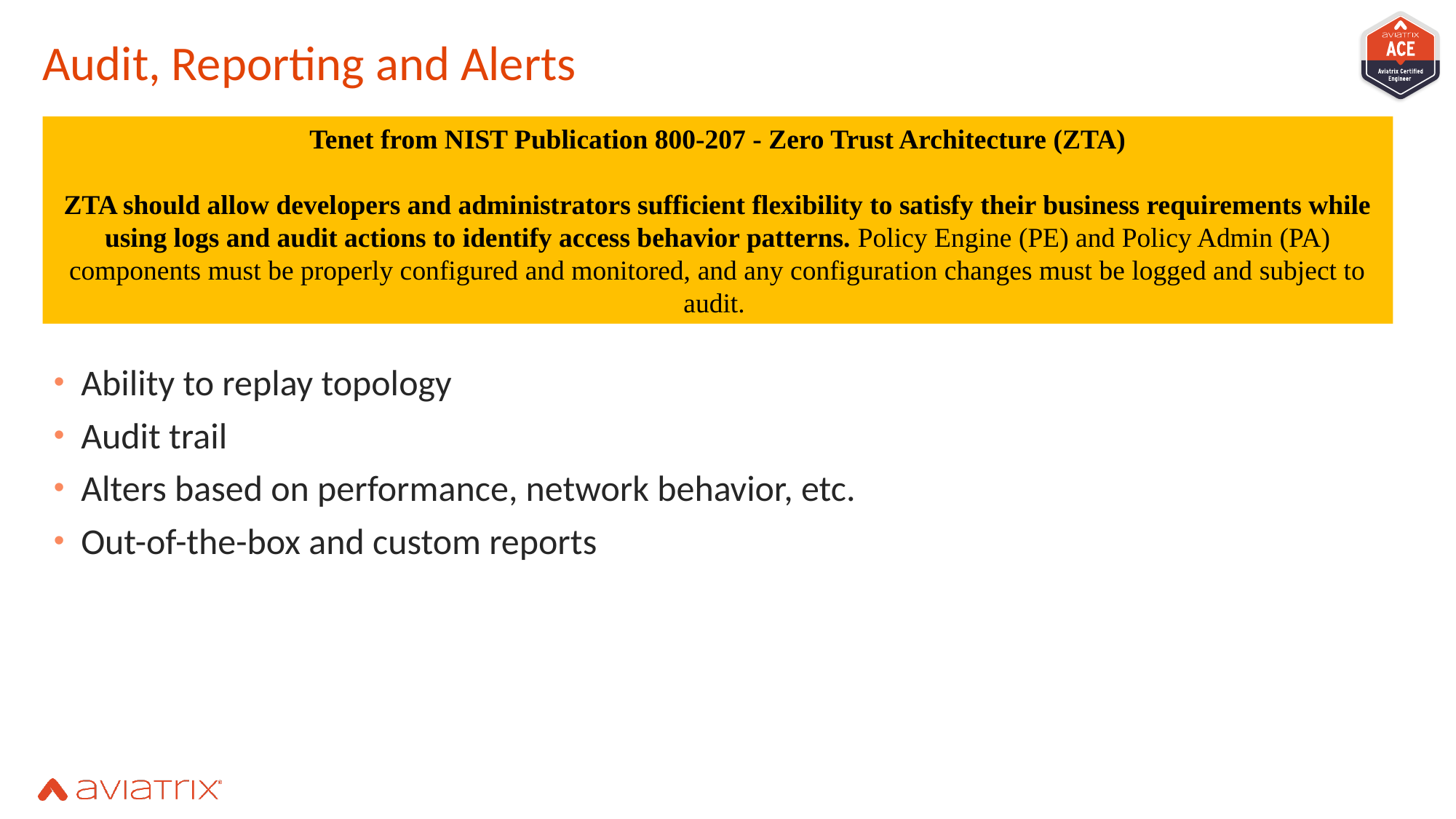

# Audit, Reporting and Alerts
Tenet from NIST Publication 800-207 - Zero Trust Architecture (ZTA)
ZTA should allow developers and administrators sufficient flexibility to satisfy their business requirements while using logs and audit actions to identify access behavior patterns. Policy Engine (PE) and Policy Admin (PA) components must be properly configured and monitored, and any configuration changes must be logged and subject to audit.
Ability to replay topology
Audit trail
Alters based on performance, network behavior, etc.
Out-of-the-box and custom reports